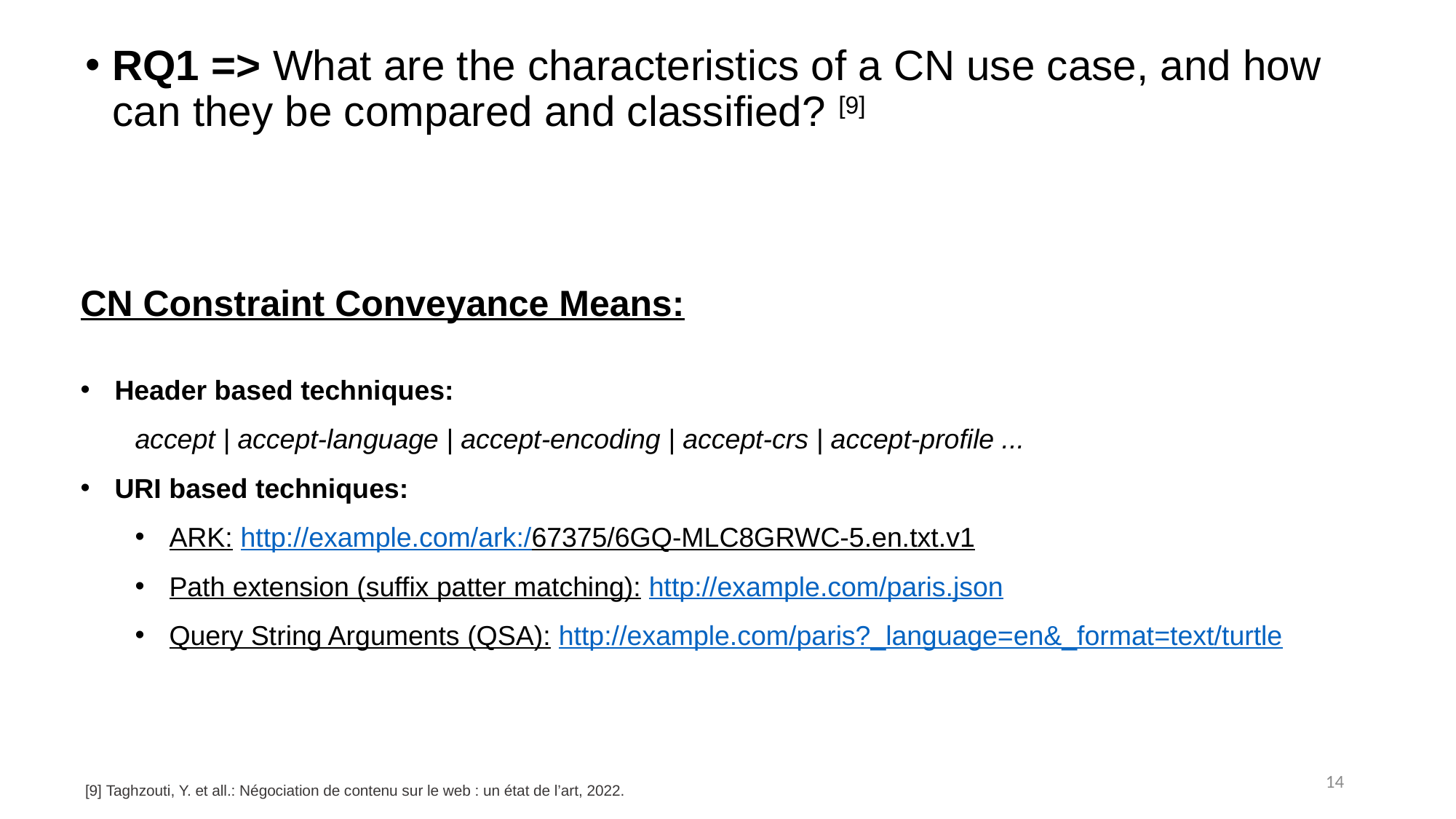

RQ1 => What are the characteristics of a CN use case, and how can they be compared and classified? [9]
CN Constraint Conveyance Means:

Header based techniques:
accept | accept-language | accept-encoding | accept-crs | accept-profile ...
URI based techniques:
ARK: http://example.com/ark:/67375/6GQ-MLC8GRWC-5.en.txt.v1
Path extension (suffix patter matching): http://example.com/paris.json
Query String Arguments (QSA): http://example.com/paris?_language=en&_format=text/turtle
14
[9] Taghzouti, Y. et all.: Négociation de contenu sur le web : un état de l’art, 2022.